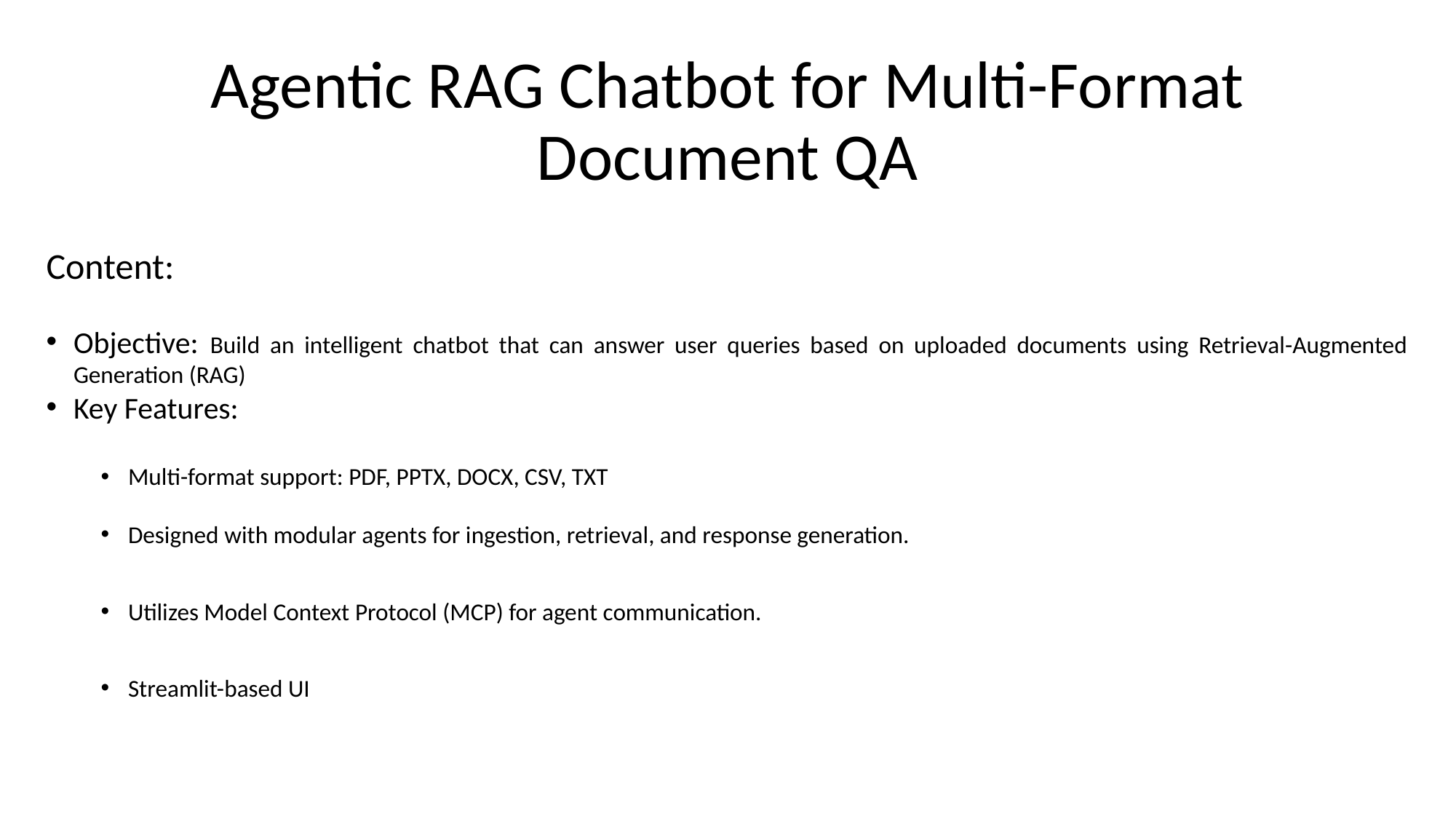

# Agentic RAG Chatbot for Multi-Format Document QA
Content:

Objective: Build an intelligent chatbot that can answer user queries based on uploaded documents using Retrieval-Augmented Generation (RAG)
Key Features:

Multi-format support: PDF, PPTX, DOCX, CSV, TXT

Designed with modular agents for ingestion, retrieval, and response generation.

Utilizes Model Context Protocol (MCP) for agent communication.

Streamlit-based UI